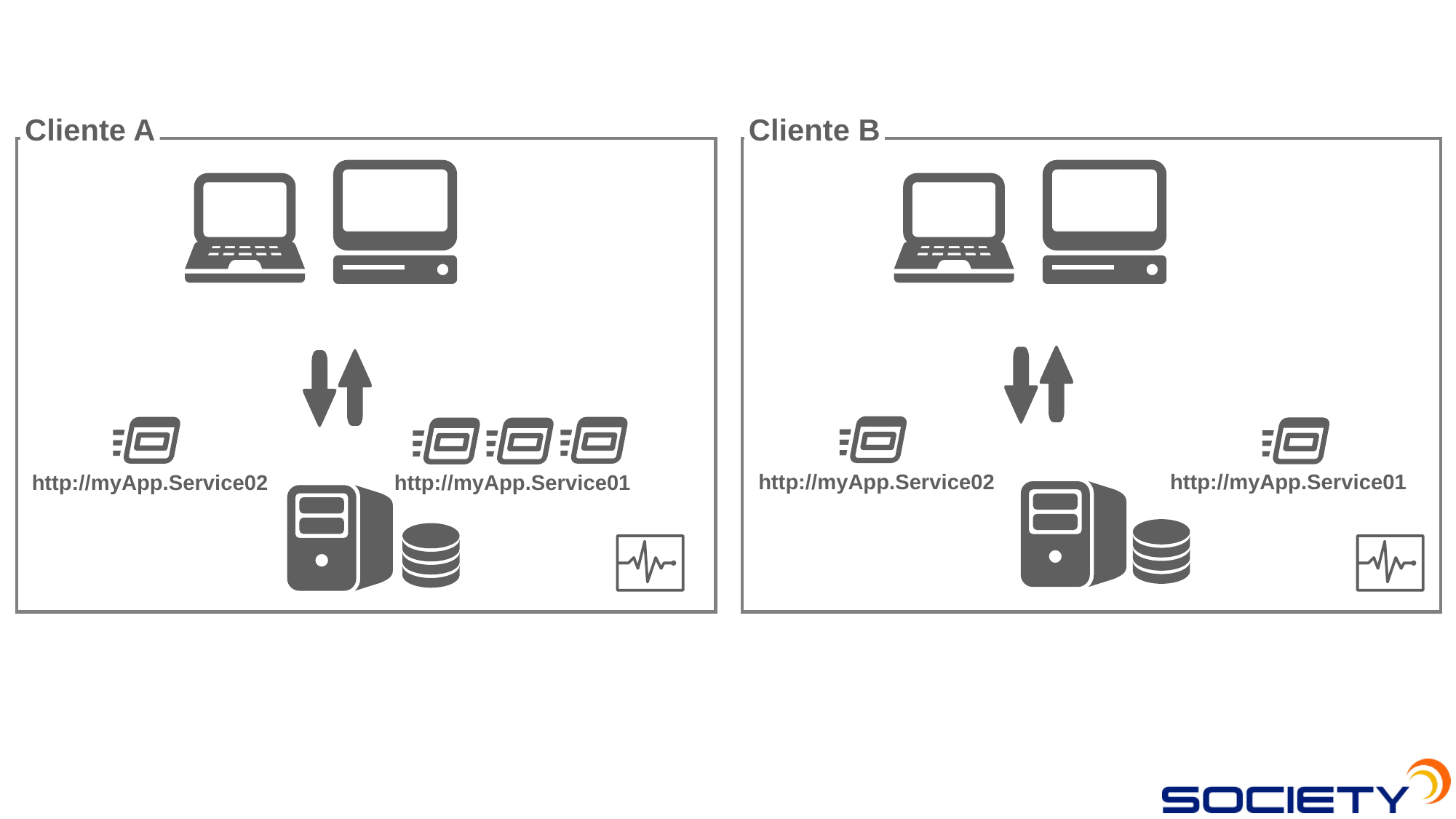

Cliente A

Cliente B

http://myApp.Service02
http://myApp.Service01
http://myApp.Service02
http://myApp.Service01